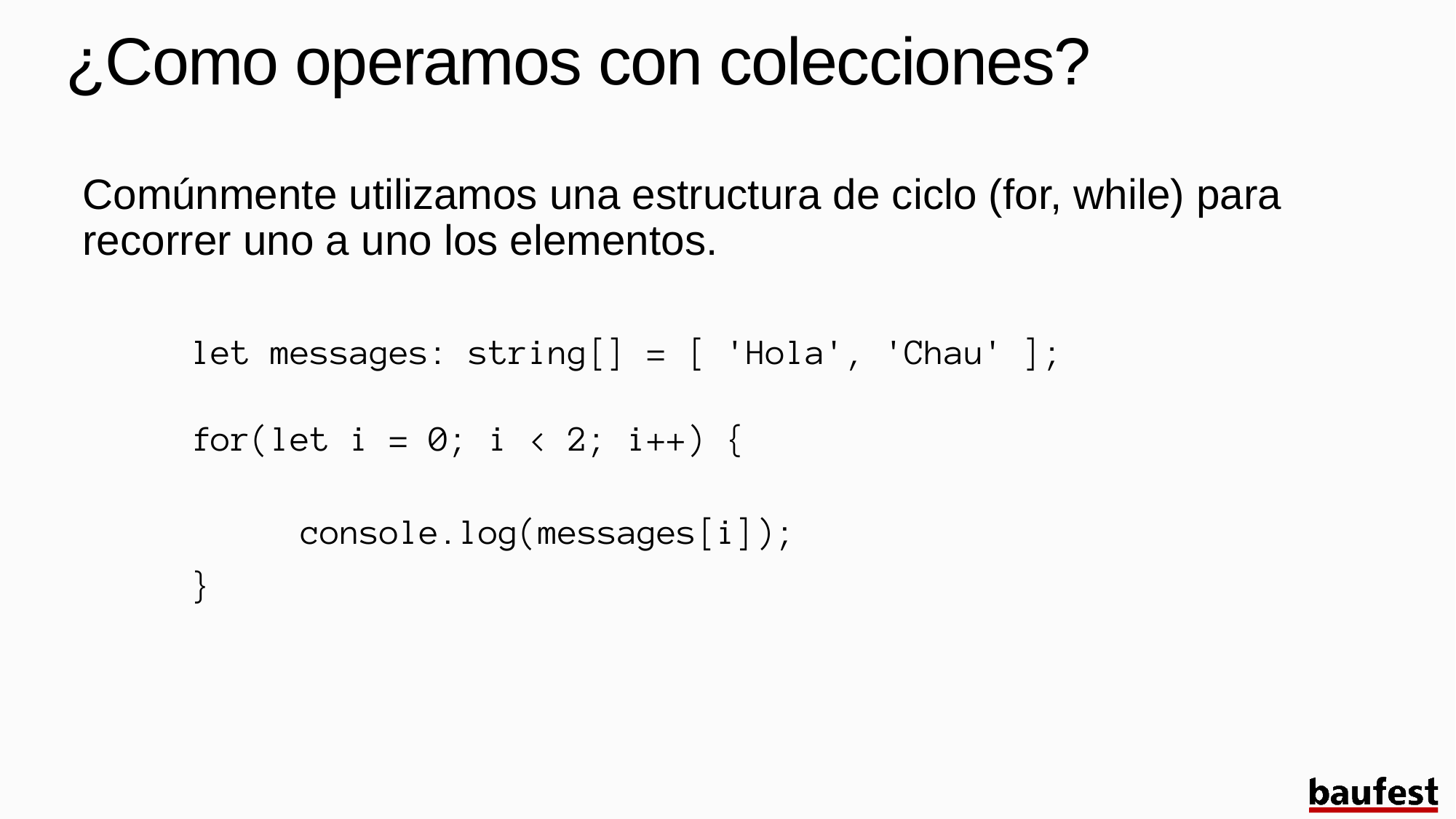

# ¿Como operamos con colecciones?
Comúnmente utilizamos una estructura de ciclo (for, while) para recorrer uno a uno los elementos.

	let messages: string[] = [ 'Hola', 'Chau' ];
	for(let i = 0; i < 2; i++) {

    		console.log(messages[i]);
	}